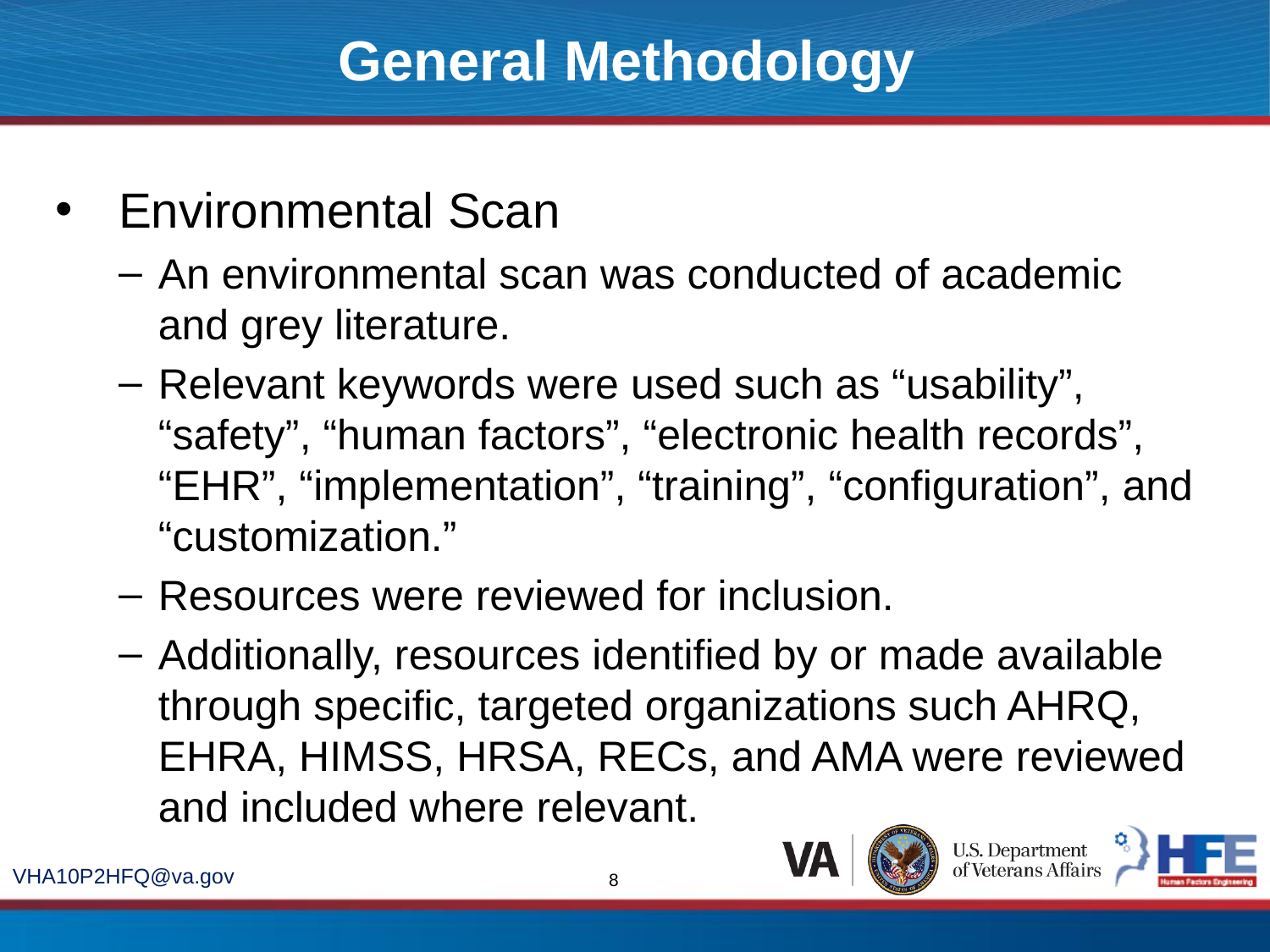

General Methodology
Environmental Scan
An environmental scan was conducted of academic and grey literature.
Relevant keywords were used such as “usability”, “safety”, “human factors”, “electronic health records”, “EHR”, “implementation”, “training”, “configuration”, and “customization.”
Resources were reviewed for inclusion.
Additionally, resources identified by or made available through specific, targeted organizations such AHRQ, EHRA, HIMSS, HRSA, RECs, and AMA were reviewed and included where relevant.